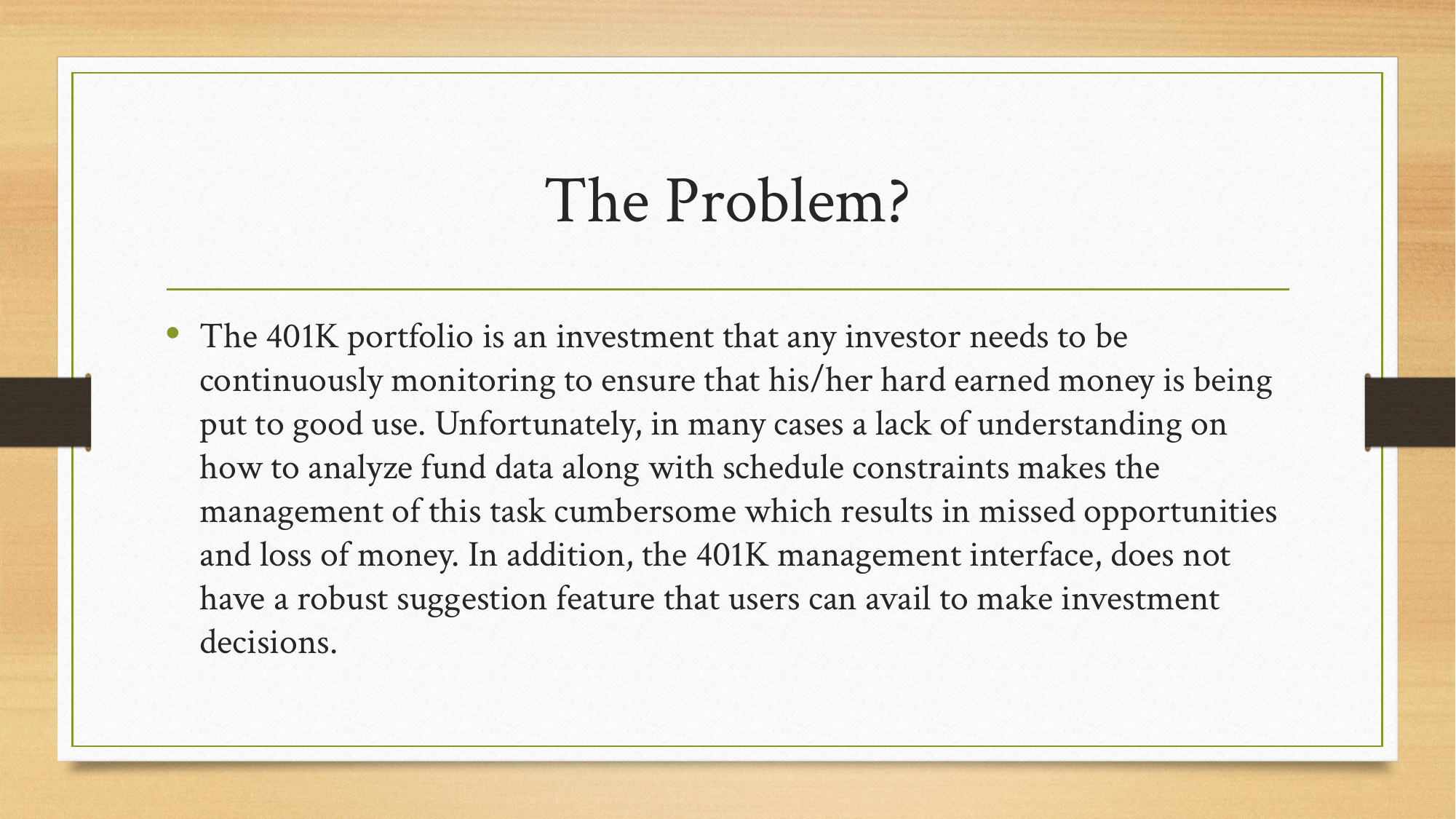

# The Problem?
The 401K portfolio is an investment that any investor needs to be continuously monitoring to ensure that his/her hard earned money is being put to good use. Unfortunately, in many cases a lack of understanding on how to analyze fund data along with schedule constraints makes the management of this task cumbersome which results in missed opportunities and loss of money. In addition, the 401K management interface, does not have a robust suggestion feature that users can avail to make investment decisions.